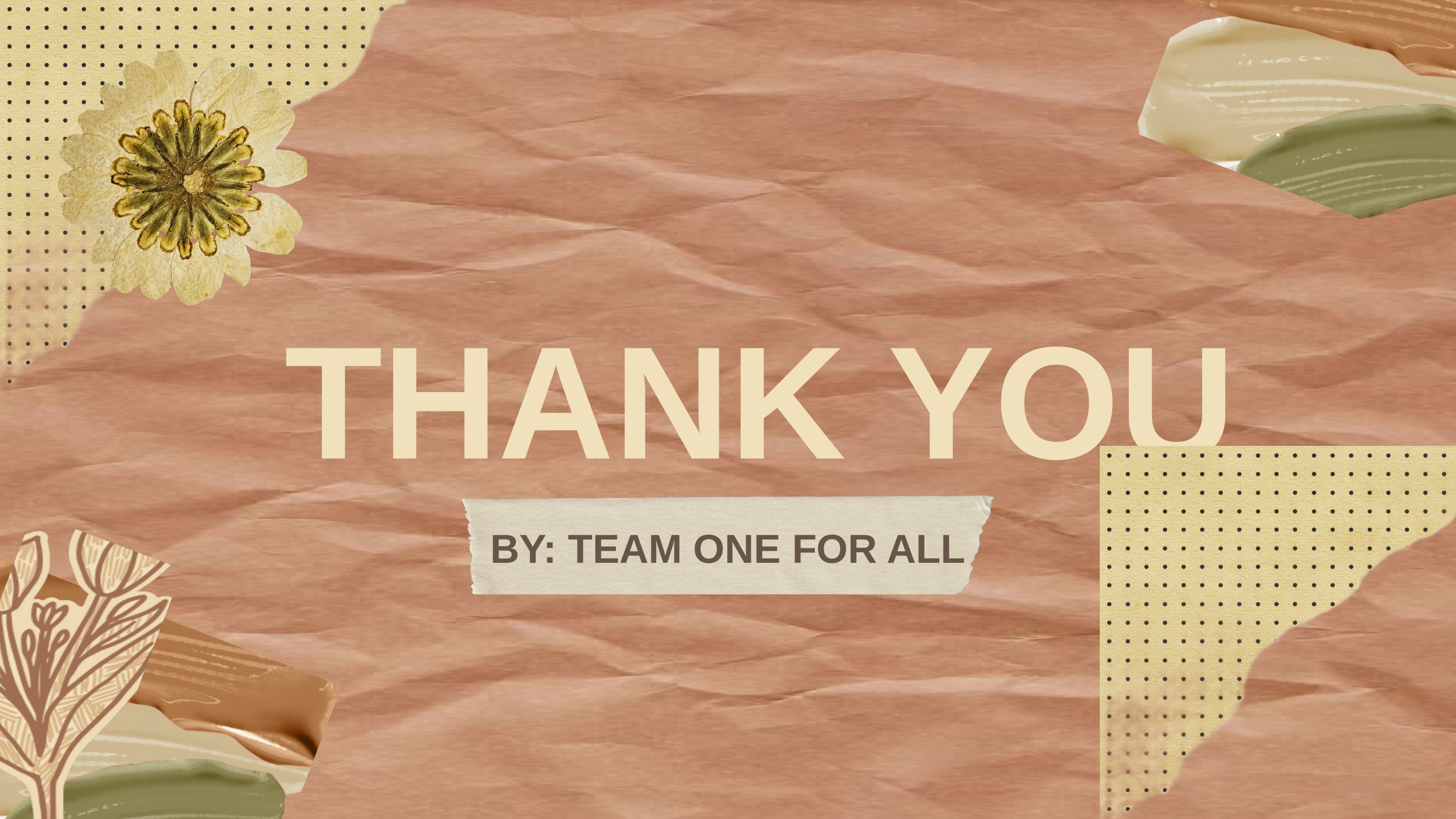

THANK YOU

BY: TEAM ONE FOR ALL